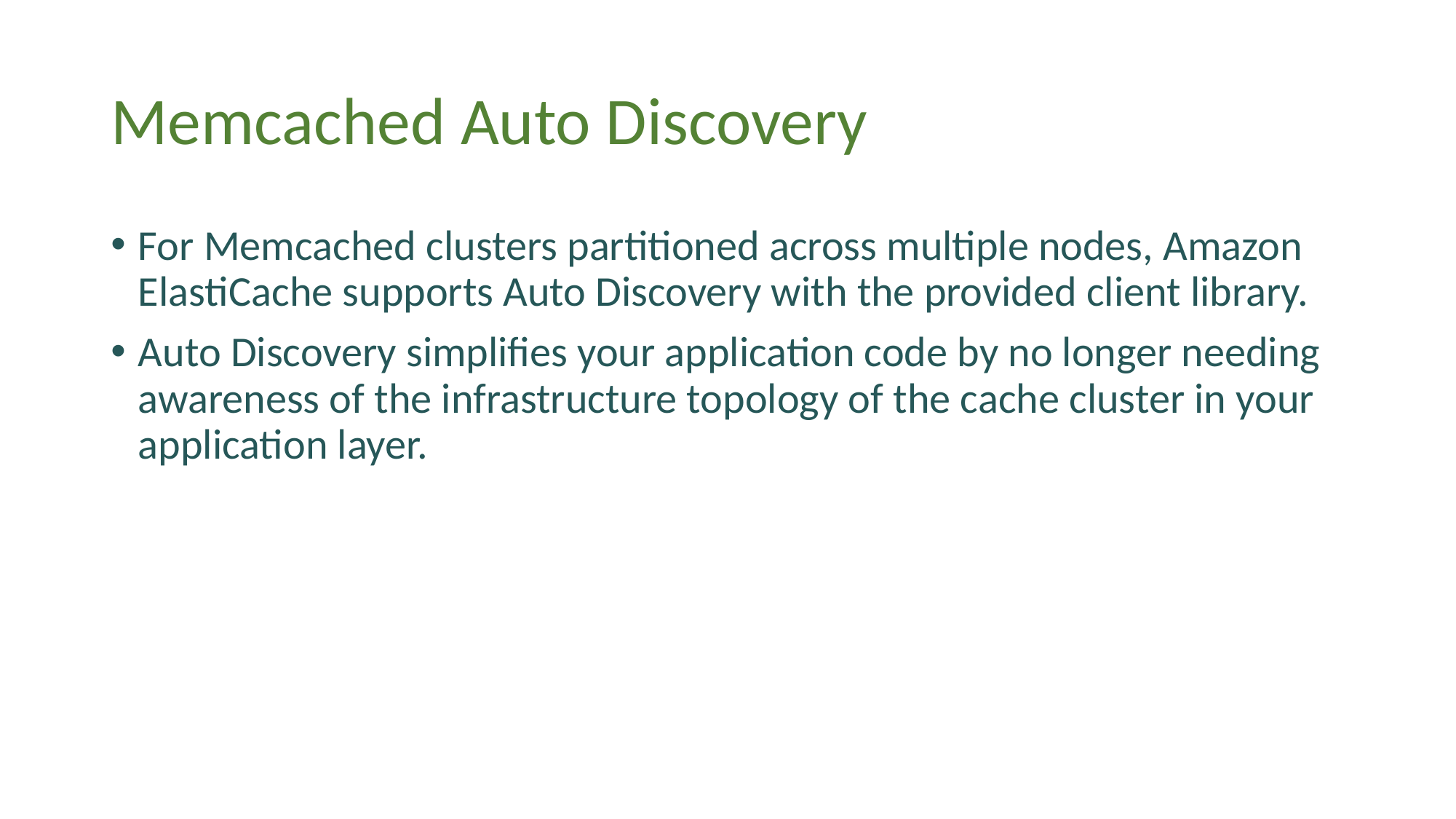

# Memcached Auto Discovery
For Memcached clusters partitioned across multiple nodes, Amazon ElastiCache supports Auto Discovery with the provided client library.
Auto Discovery simplifies your application code by no longer needing awareness of the infrastructure topology of the cache cluster in your application layer.